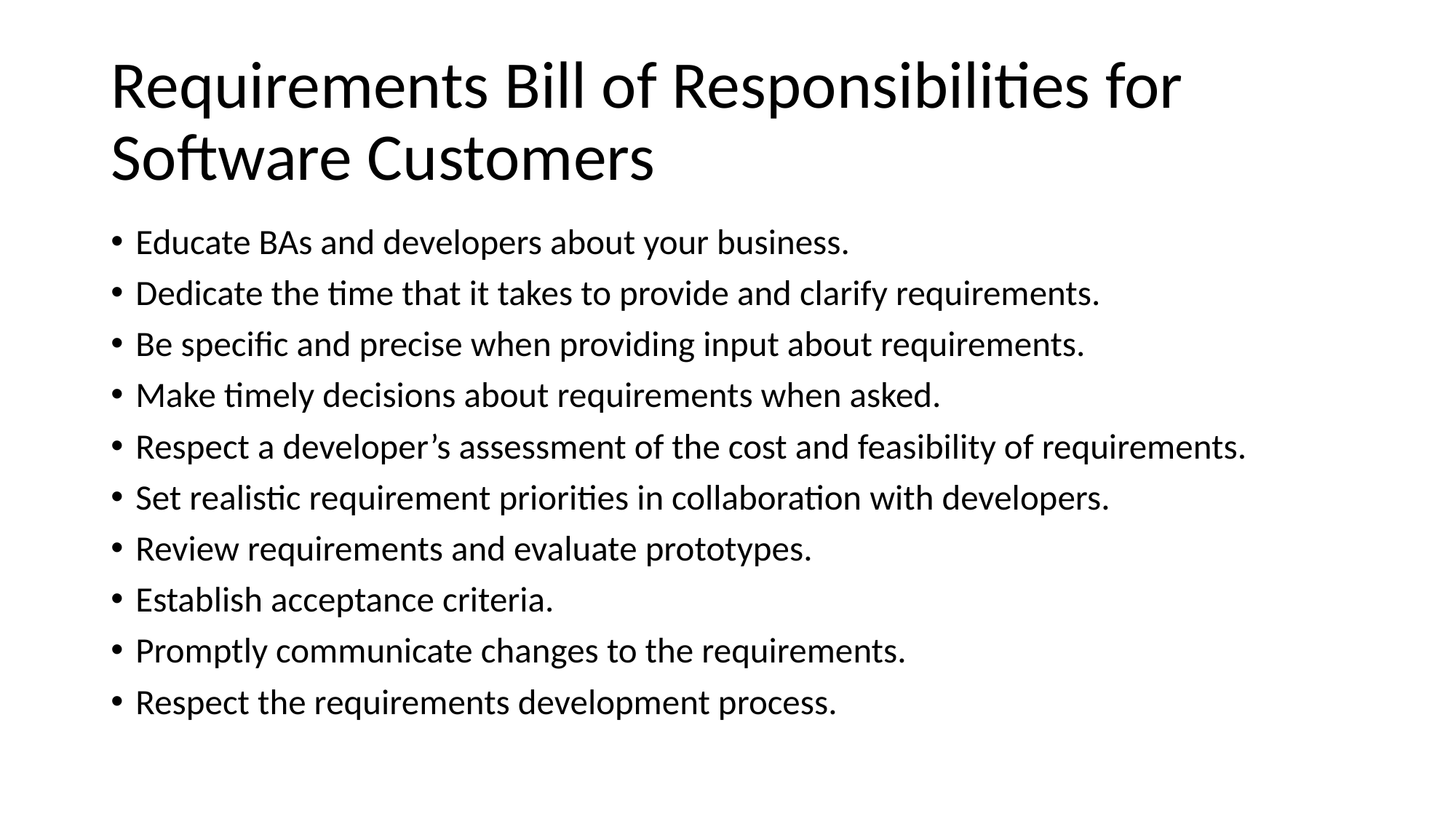

# Requirements Bill of Responsibilities for Software Customers
Educate BAs and developers about your business.
Dedicate the time that it takes to provide and clarify requirements.
Be specific and precise when providing input about requirements.
Make timely decisions about requirements when asked.
Respect a developer’s assessment of the cost and feasibility of requirements.
Set realistic requirement priorities in collaboration with developers.
Review requirements and evaluate prototypes.
Establish acceptance criteria.
Promptly communicate changes to the requirements.
Respect the requirements development process.